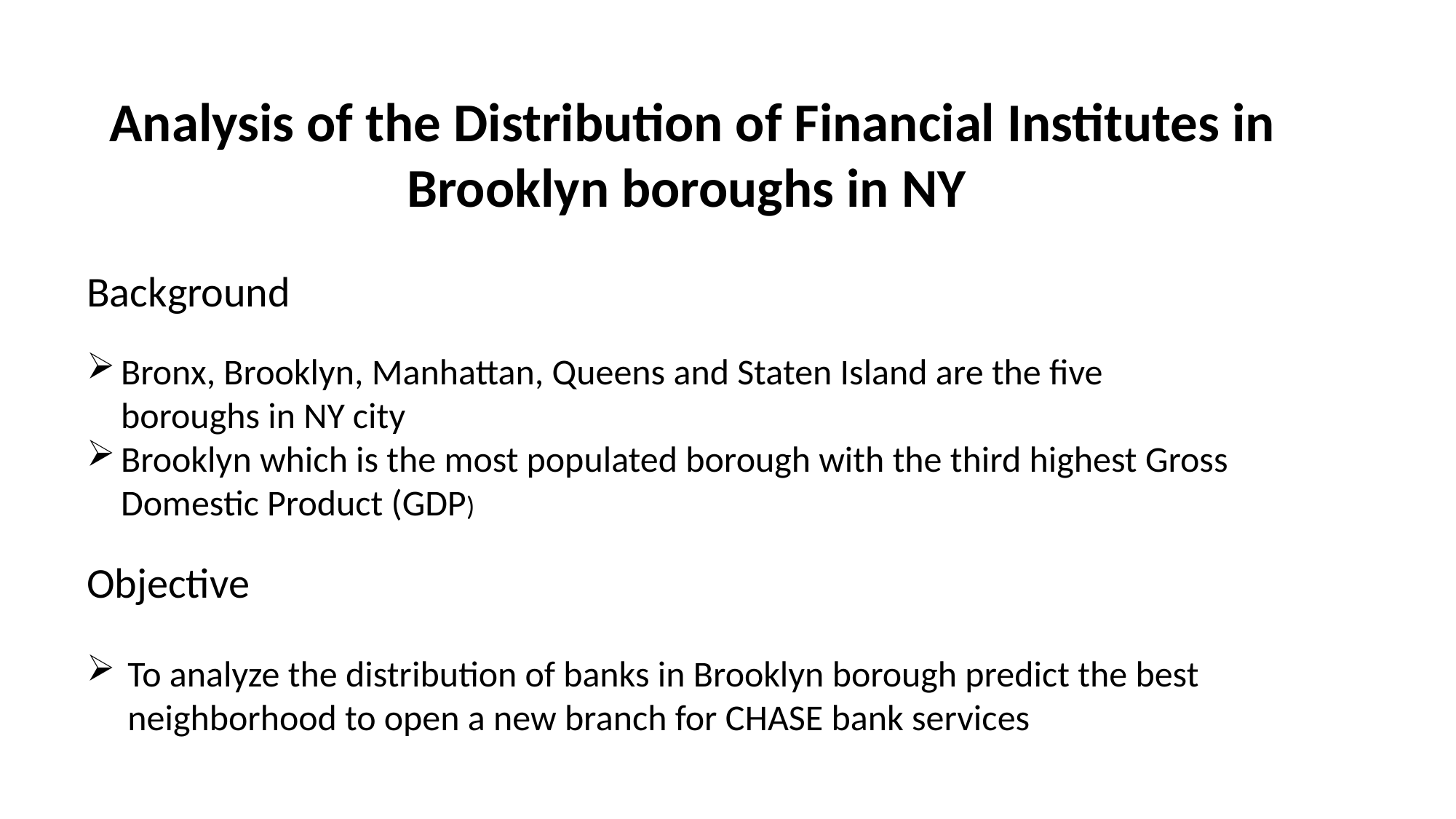

Analysis of the Distribution of Financial Institutes in Brooklyn boroughs in NY
Background

Bronx, Brooklyn, Manhattan, Queens and Staten Island are the five boroughs in NY city
Brooklyn which is the most populated borough with the third highest Gross Domestic Product (GDP)

Objective

To analyze the distribution of banks in Brooklyn borough predict the best neighborhood to open a new branch for CHASE bank services